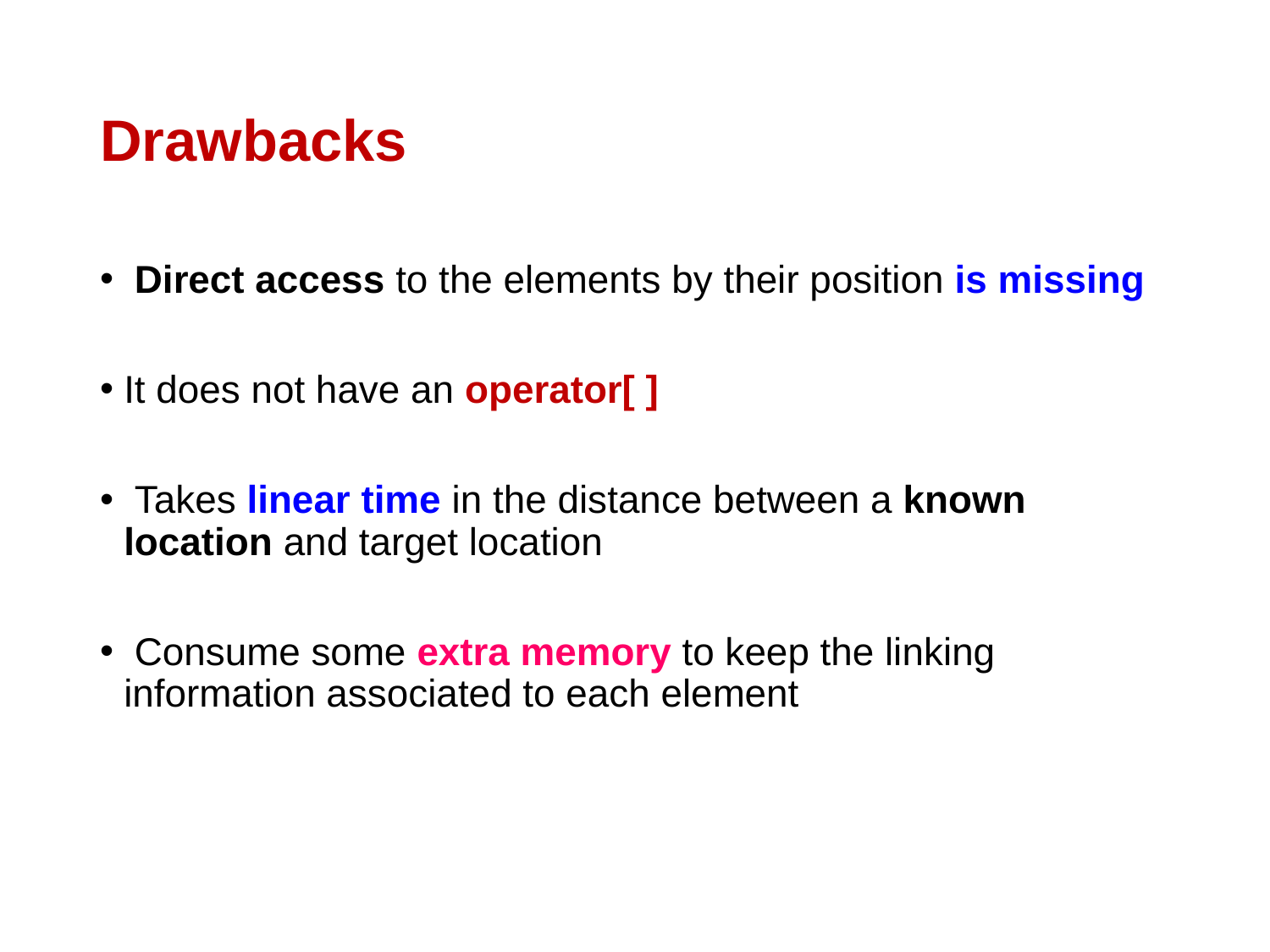

# Drawbacks
 Direct access to the elements by their position is missing

It does not have an operator[ ]

 Takes linear time in the distance between a known location and target location

 Consume some extra memory to keep the linking information associated to each element